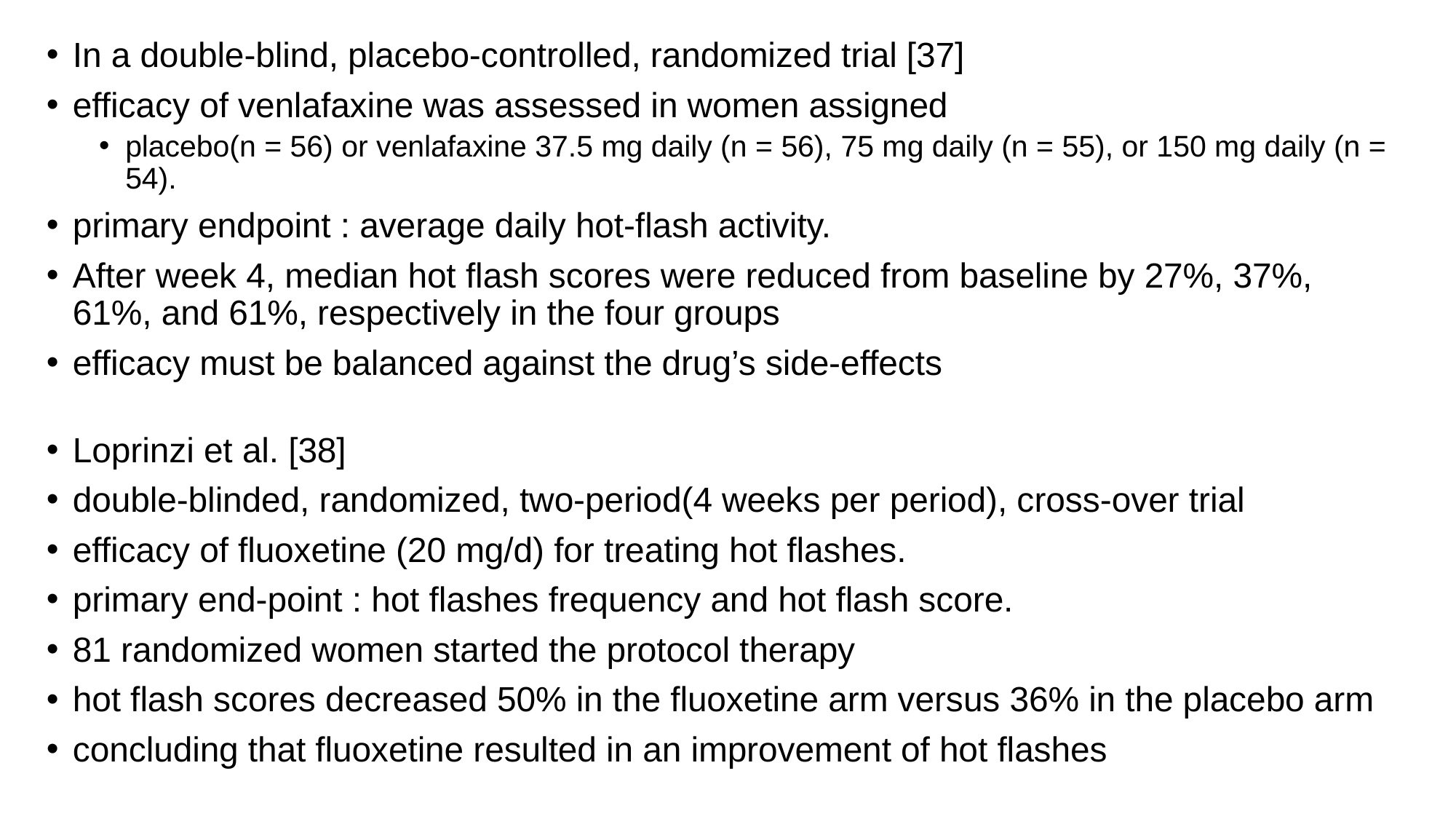

In a double-blind, placebo-controlled, randomized trial [37]
efficacy of venlafaxine was assessed in women assigned
placebo(n = 56) or venlafaxine 37.5 mg daily (n = 56), 75 mg daily (n = 55), or 150 mg daily (n = 54).
primary endpoint : average daily hot-flash activity.
After week 4, median hot flash scores were reduced from baseline by 27%, 37%, 61%, and 61%, respectively in the four groups
efficacy must be balanced against the drug’s side-effects
Loprinzi et al. [38]
double-blinded, randomized, two-period(4 weeks per period), cross-over trial
efficacy of fluoxetine (20 mg/d) for treating hot flashes.
primary end-point : hot flashes frequency and hot flash score.
81 randomized women started the protocol therapy
hot flash scores decreased 50% in the fluoxetine arm versus 36% in the placebo arm
concluding that fluoxetine resulted in an improvement of hot flashes